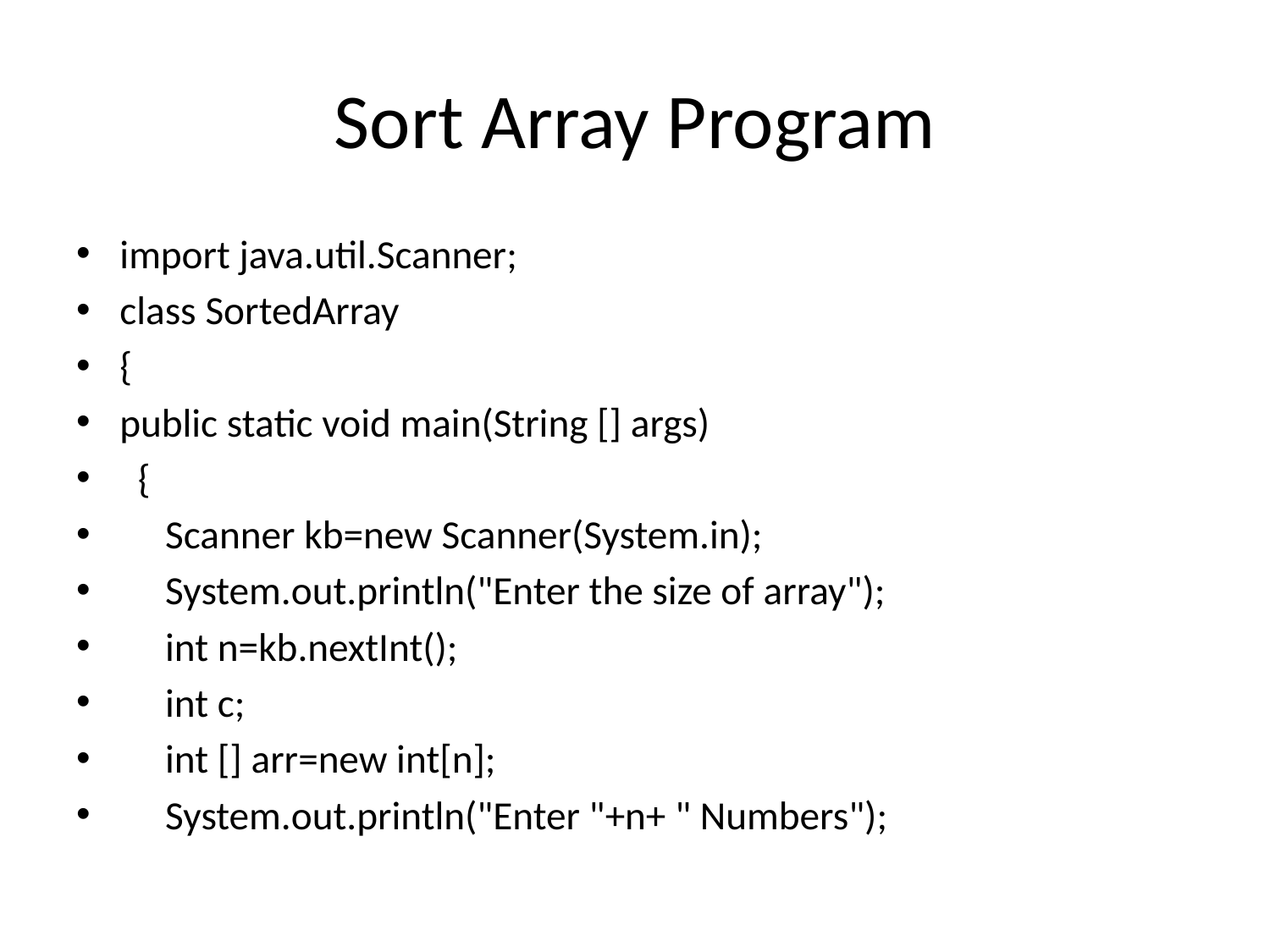

# Sort Array Program
import java.util.Scanner;
class SortedArray
{
public static void main(String [] args)
  {
     Scanner kb=new Scanner(System.in);
     System.out.println("Enter the size of array");
     int n=kb.nextInt();
     int c;
     int [] arr=new int[n];
     System.out.println("Enter "+n+ " Numbers");